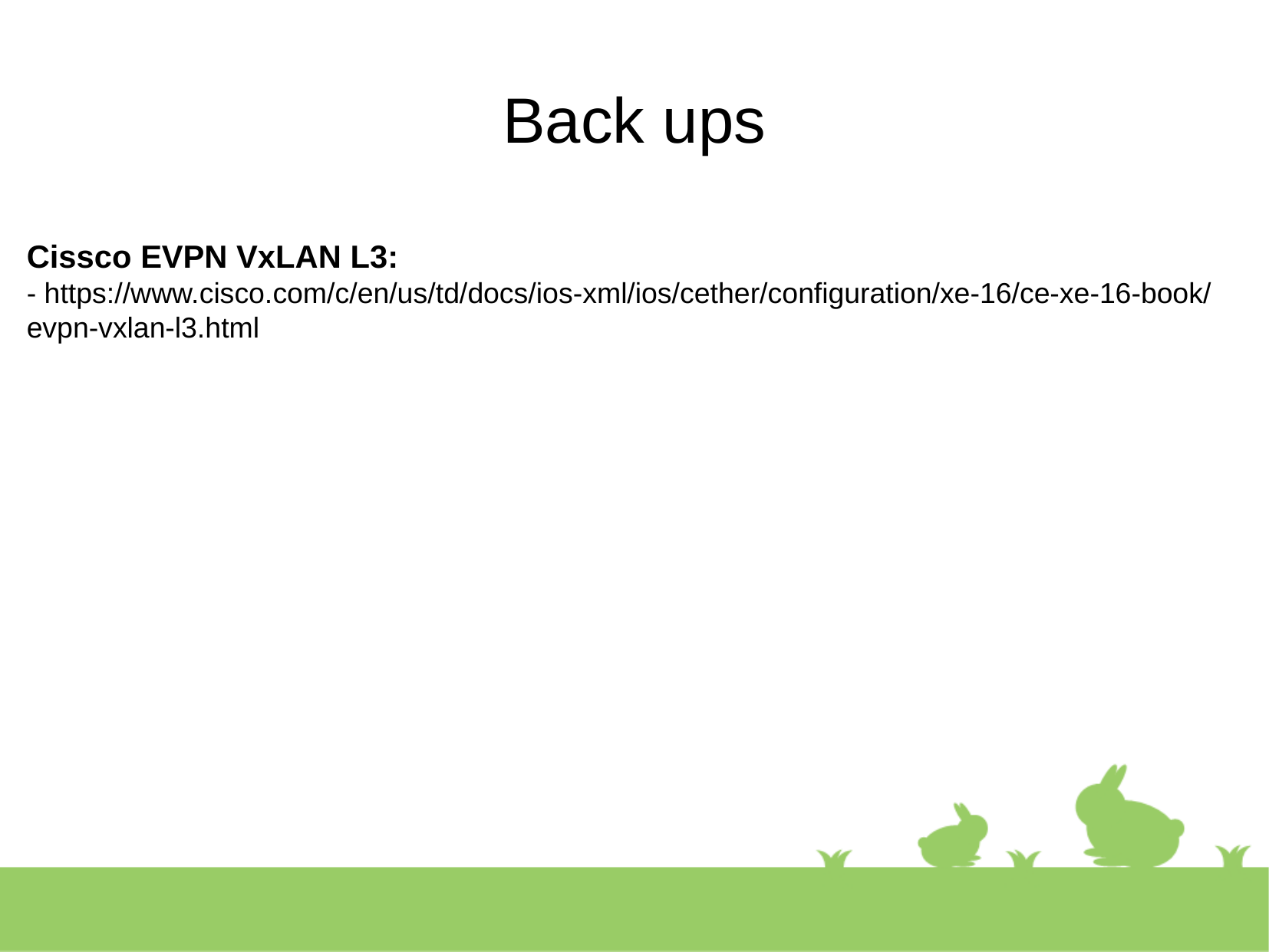

Back ups

Cissco EVPN VxLAN L3:
- https://www.cisco.com/c/en/us/td/docs/ios-xml/ios/cether/configuration/xe-16/ce-xe-16-book/evpn-vxlan-l3.html